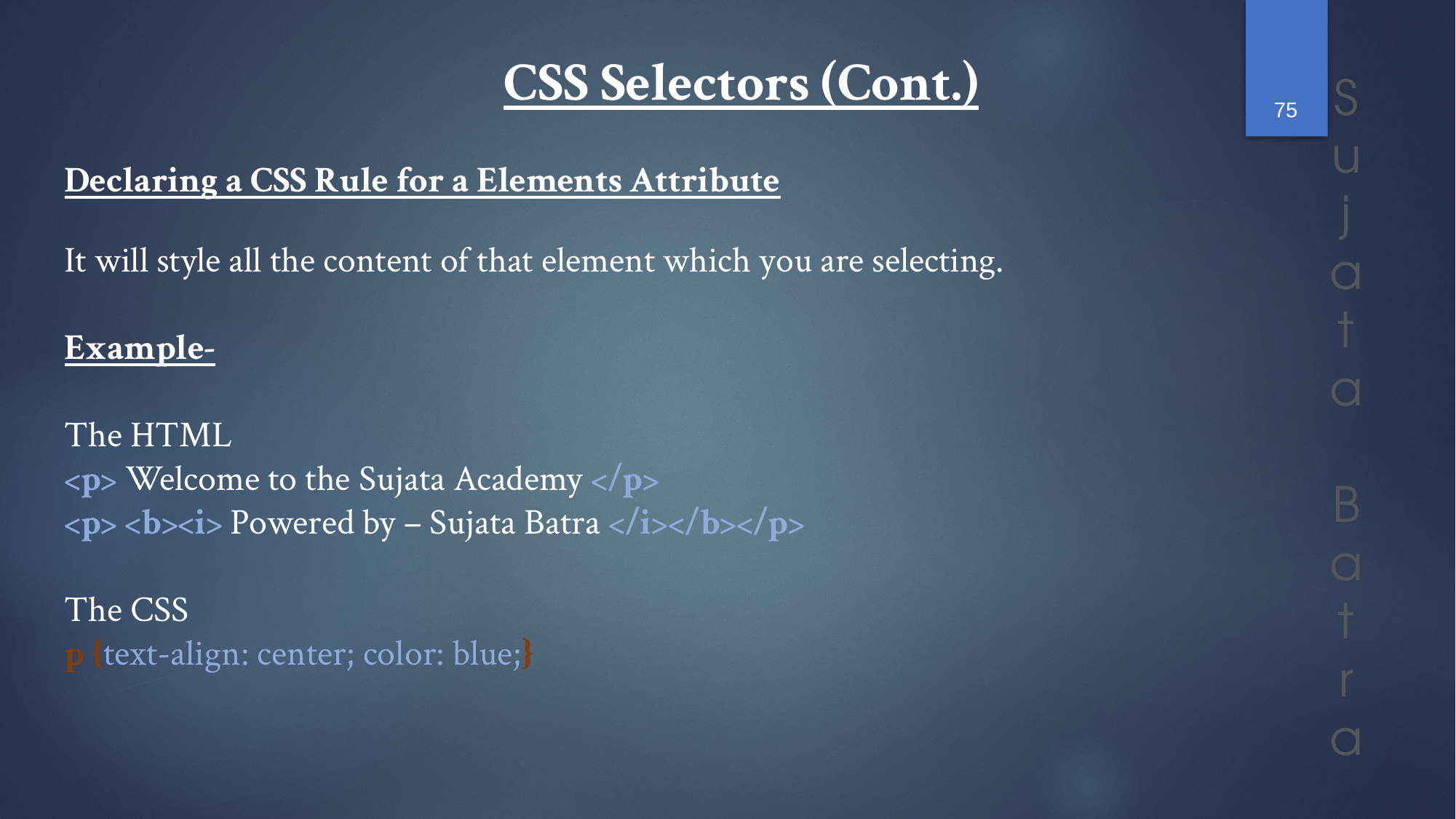

75
CSS Selectors (Cont.)
Declaring a CSS Rule for a Elements Attribute

It will style all the content of that element which you are selecting.

Example-

The HTML
<p> Welcome to the Sujata Academy </p>
<p> <b><i> Powered by – Sujata Batra </i></b></p>

The CSS
p {text-align: center; color: blue;}